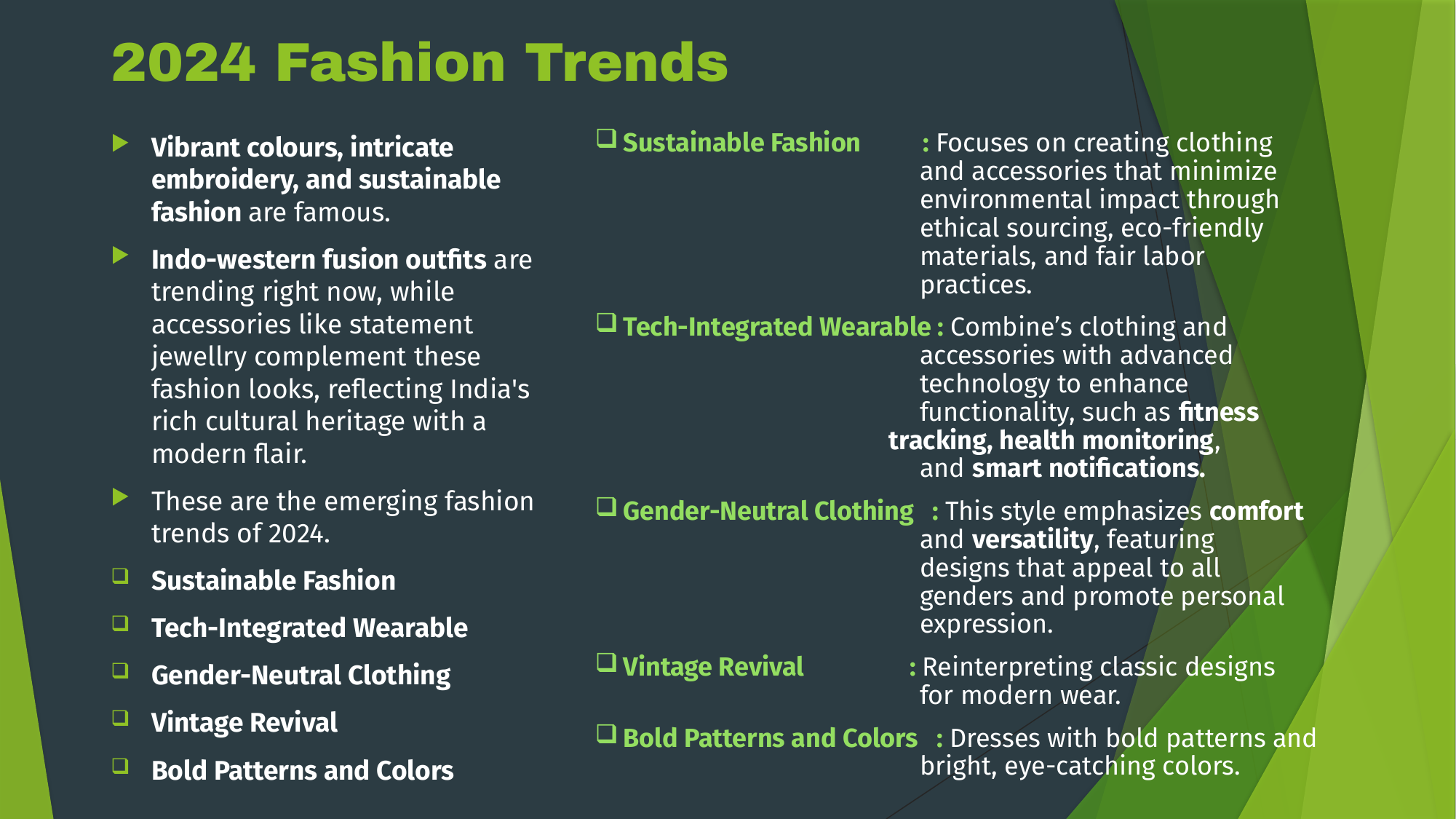

# 2024 Fashion Trends
Vibrant colours, intricate embroidery, and sustainable fashion are famous.
Indo-western fusion outfits are trending right now, while accessories like statement jewellry complement these fashion looks, reflecting India's rich cultural heritage with a modern flair.
These are the emerging fashion trends of 2024.
Sustainable Fashion
Tech-Integrated Wearable
Gender-Neutral Clothing
Vintage Revival
Bold Patterns and Colors

Sustainable Fashion          : Focuses on creating clothing
                                           and accessories that minimize
                                           environmental impact through
                                           ethical sourcing, eco-friendly
                                           materials, and fair labor
                                           practices.
Tech-Integrated Wearable : Combine’s clothing and
                                           accessories with advanced
                                           technology to enhance
                                           functionality, such as fitness
                                           tracking, health monitoring,
                                           and smart notifications.
Gender-Neutral Clothing   : This style emphasizes comfort
                                           and versatility, featuring
                                           designs that appeal to all
                                           genders and promote personal
                                           expression.
Vintage Revival                 : Reinterpreting classic designs
                                           for modern wear.
Bold Patterns and Colors   : Dresses with bold patterns and
                                           bright, eye-catching colors.